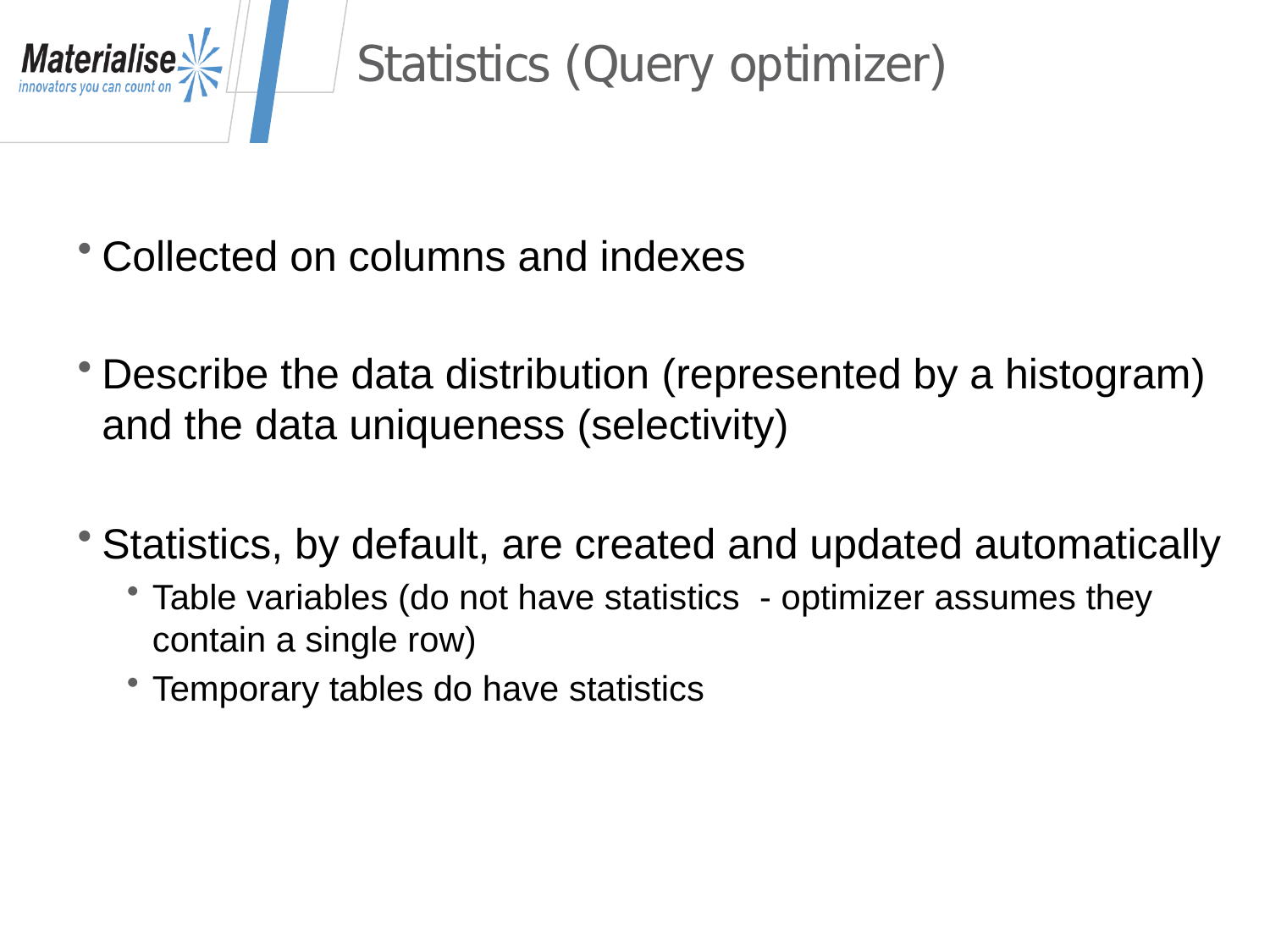

# Statistics (Query optimizer)
Collected on columns and indexes

Describe the data distribution (represented by a histogram) and the data uniqueness (selectivity)

Statistics, by default, are created and updated automatically
Table variables (do not have statistics  - optimizer assumes they contain a single row)
Temporary tables do have statistics